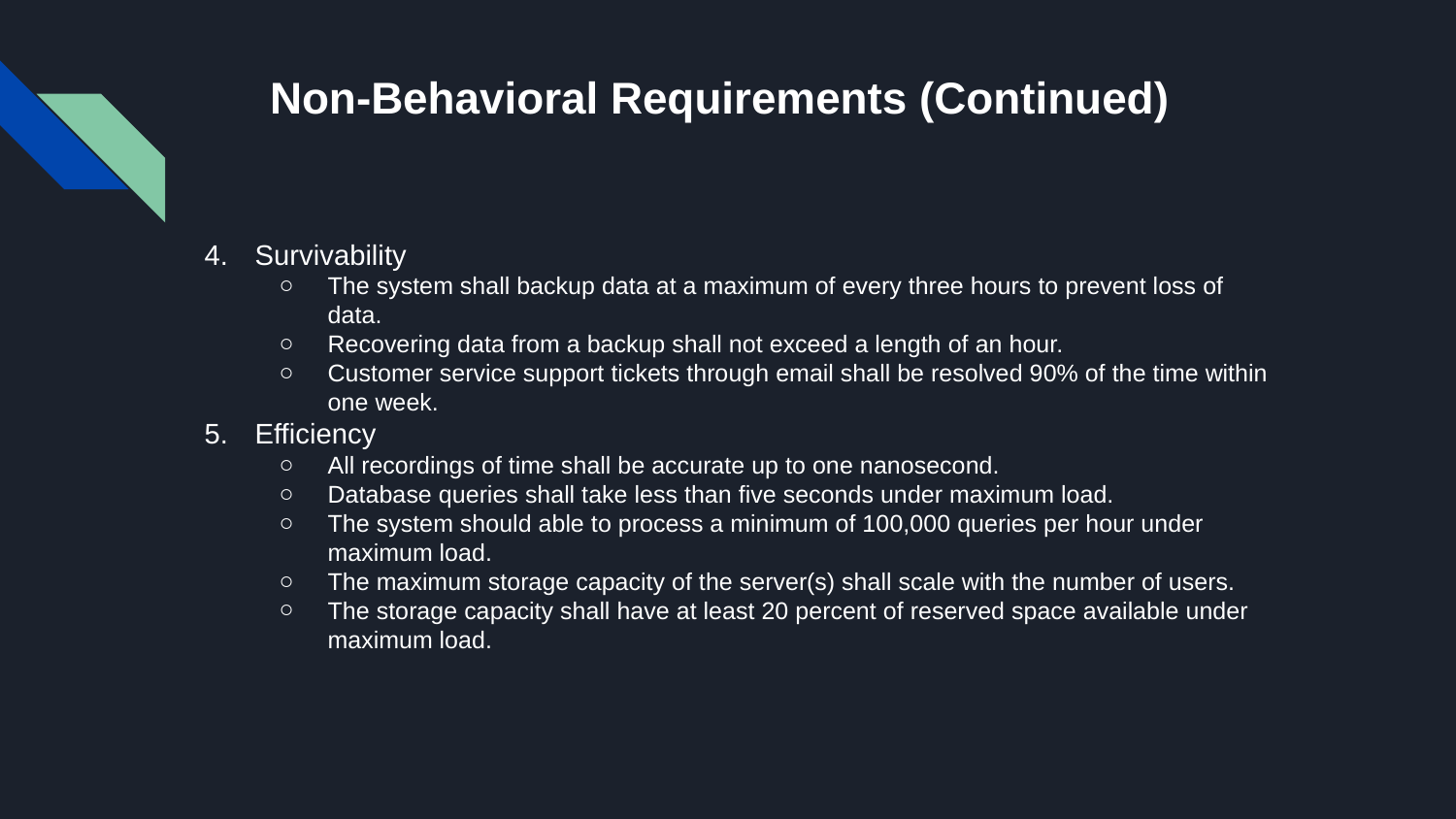

# Non-Behavioral Requirements (Continued)
Survivability
The system shall backup data at a maximum of every three hours to prevent loss of data.
Recovering data from a backup shall not exceed a length of an hour.
Customer service support tickets through email shall be resolved 90% of the time within one week.
Efficiency
All recordings of time shall be accurate up to one nanosecond.
Database queries shall take less than five seconds under maximum load.
The system should able to process a minimum of 100,000 queries per hour under maximum load.
The maximum storage capacity of the server(s) shall scale with the number of users.
The storage capacity shall have at least 20 percent of reserved space available under maximum load.